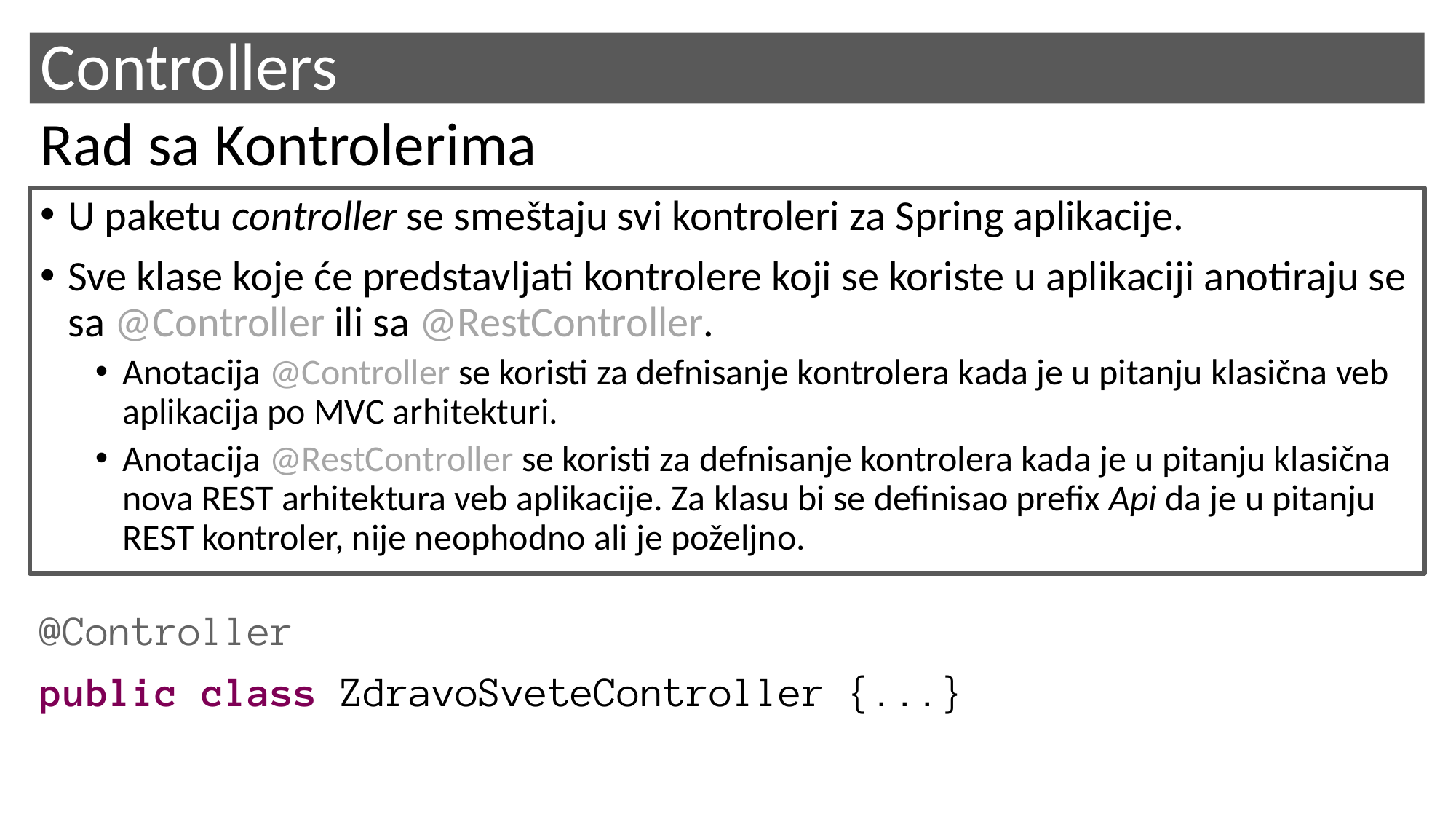

Controllers
Rad sa Kontrolerima
U paketu controller se smeštaju svi kontroleri za Spring aplikacije.
Sve klase koje će predstavljati kontrolere koji se koriste u aplikaciji anotiraju se sa @Controller ili sa @RestController.
Anotacija @Controller se koristi za defnisanje kontrolera kada je u pitanju klasična veb aplikacija po MVC arhitekturi.
Anotacija @RestController se koristi za defnisanje kontrolera kada je u pitanju klasična nova REST arhitektura veb aplikacije. Za klasu bi se definisao prefix Api da je u pitanju REST kontroler, nije neophodno ali je poželjno.
@Controller
public class ZdravoSveteController {...}